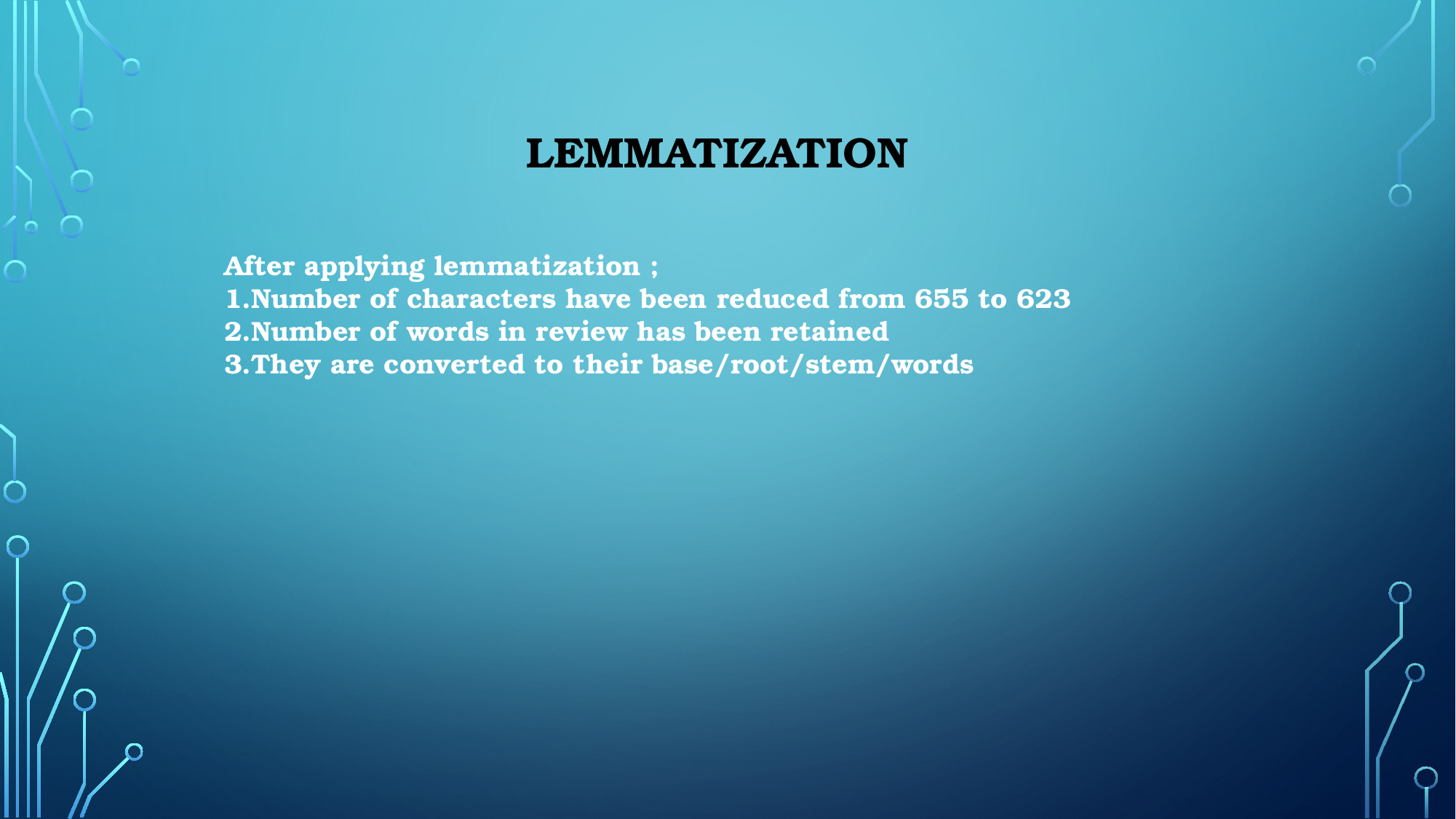

LEMMATIZATION
After applying lemmatization ;
Number of characters have been reduced from 655 to 623
Number of words in review has been retained
They are converted to their base/root/stem/words